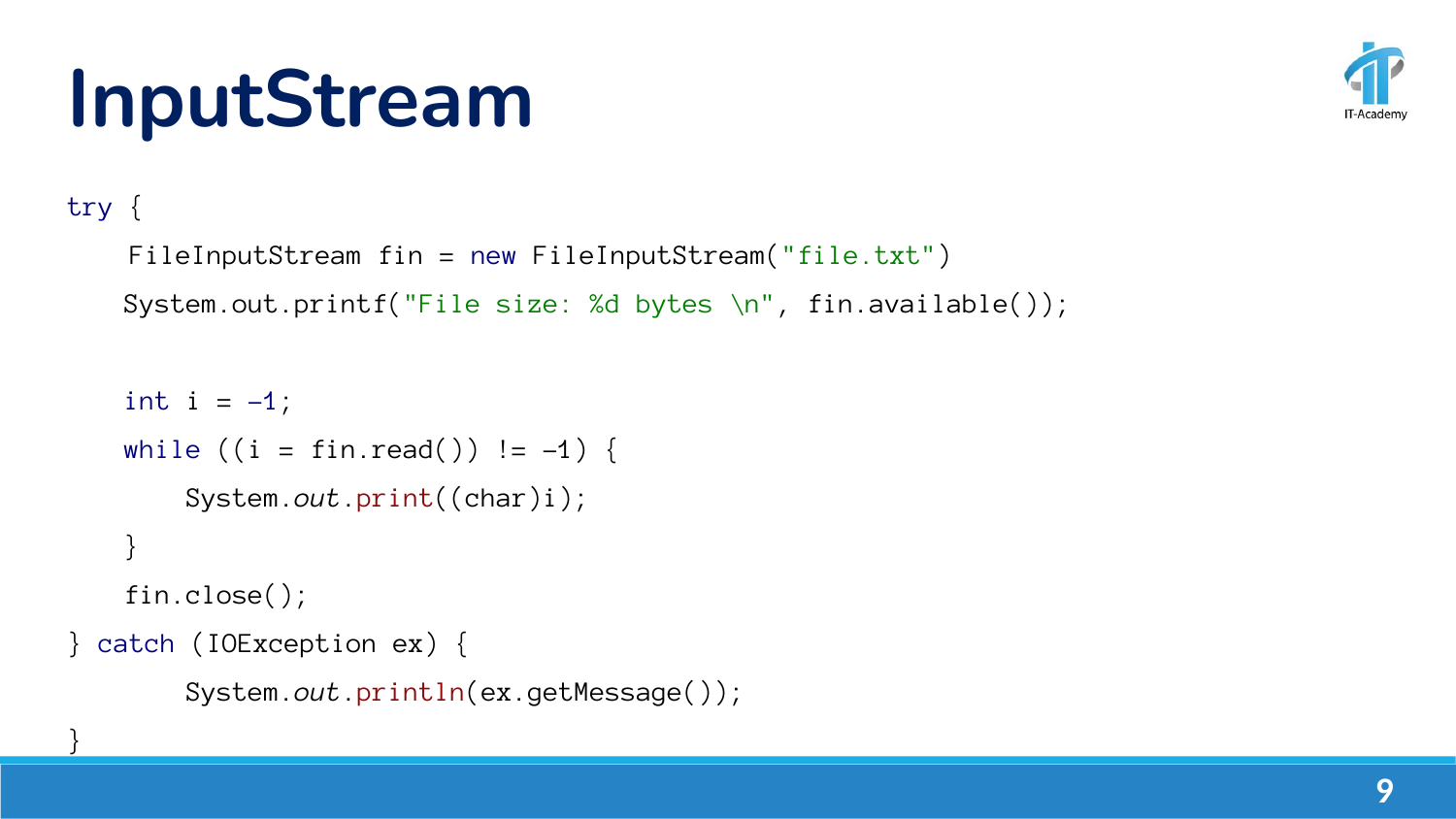

InputStream
try {
    FileInputStream fin = new FileInputStream("file.txt")
   System.out.printf("File size: %d bytes \n", fin.available());

   int i = -1;
   while ((i = fin.read()) != -1) {
       System.out.print((char)i);
   }
   fin.close();
} catch (IOException ex) {
       System.out.println(ex.getMessage());
}
9